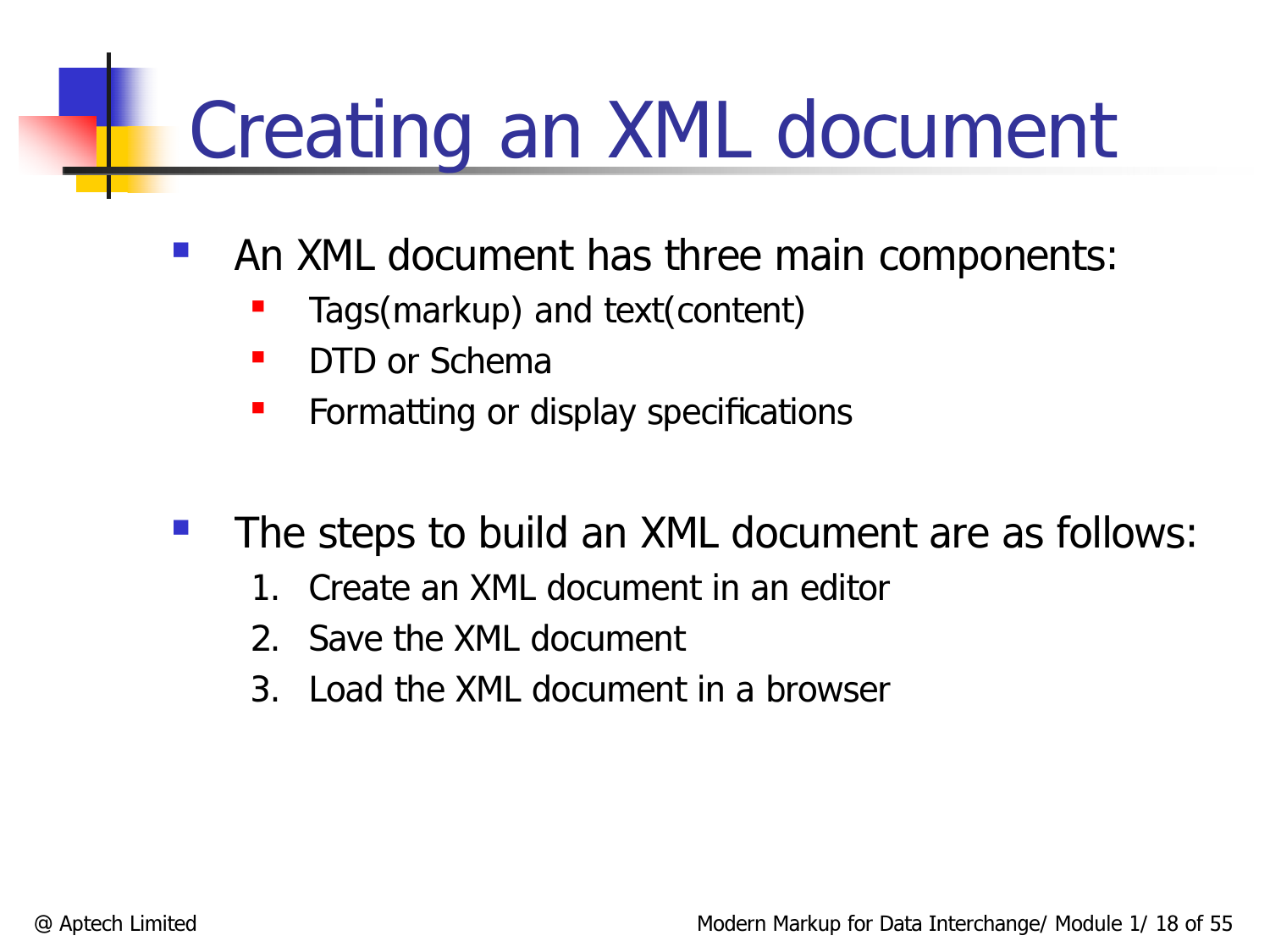

# Creating an XML document

An XML document has three main components:
Tags(markup) and text(content)
DTD or Schema
Formatting or display specifications

The steps to build an XML document are as follows:
Create an XML document in an editor
Save the XML document
Load the XML document in a browser
@ Aptech Limited
Modern Markup for Data Interchange/ Module 1/ 18 of 55